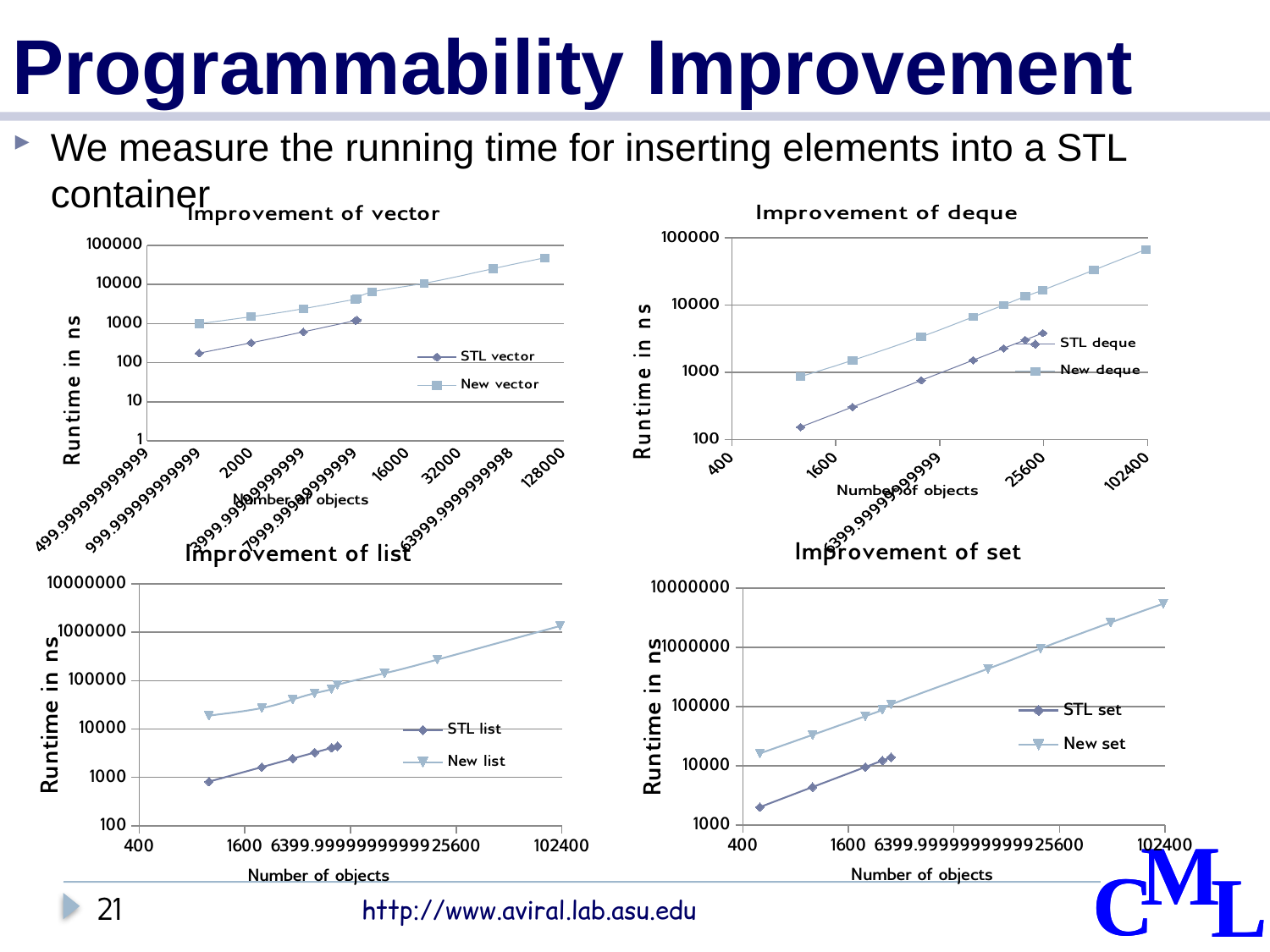

# Programmability Improvement
We measure the running time for inserting elements into a STL container

### Chart: Improvement of vector

| Category | STL vector | New vector |
|---|---|---|

### Chart: Improvement of deque

| Category | STL deque | New deque |
|---|---|---|

### Chart: Improvement of list

| Category | STL list | New list |
|---|---|---|

### Chart: Improvement of set

| Category | STL set | New set |
|---|---|---|
21